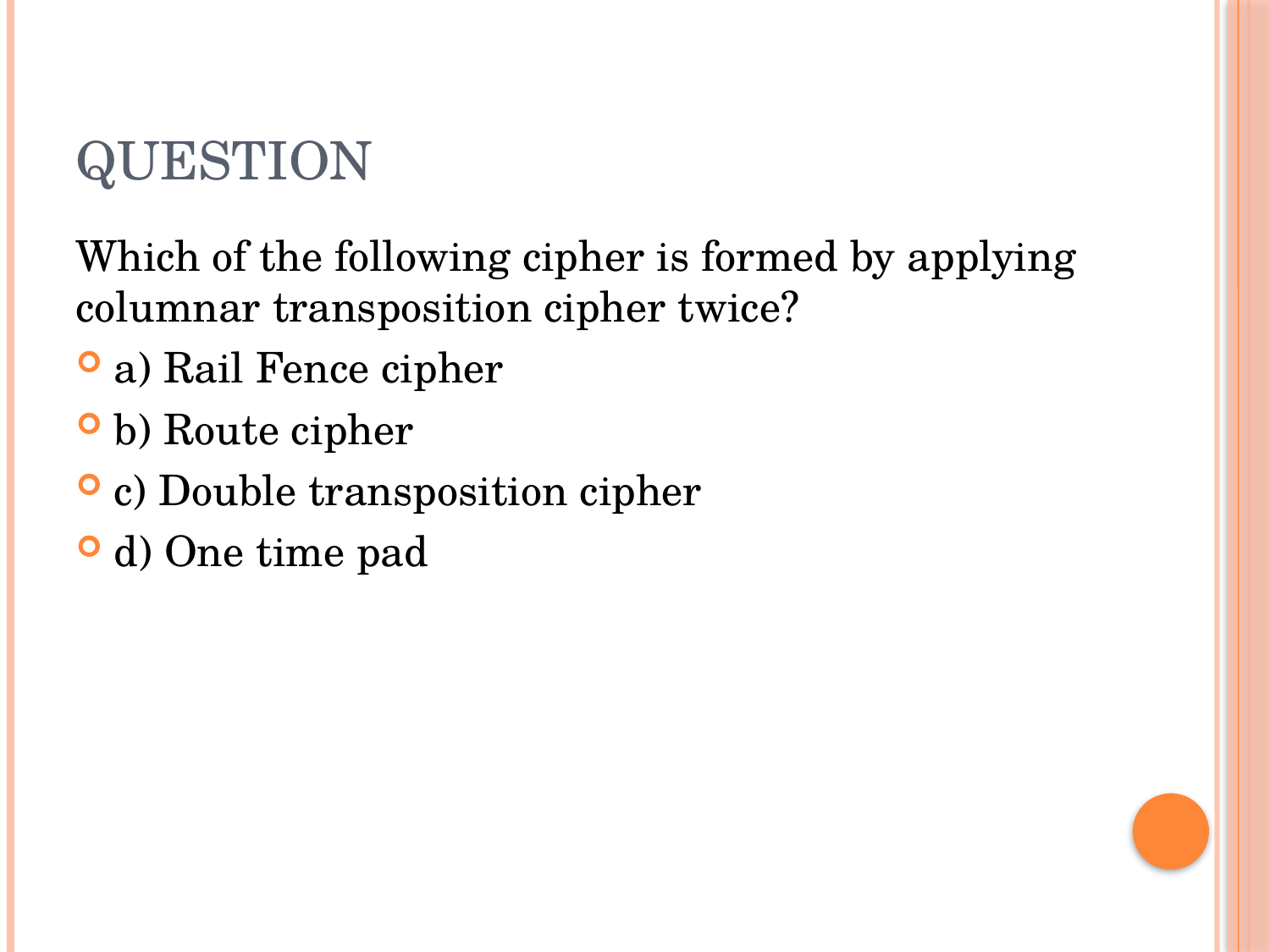

# Question
Which of the following cipher is formed by applying columnar transposition cipher twice?
a) Rail Fence cipher
b) Route cipher
c) Double transposition cipher
d) One time pad